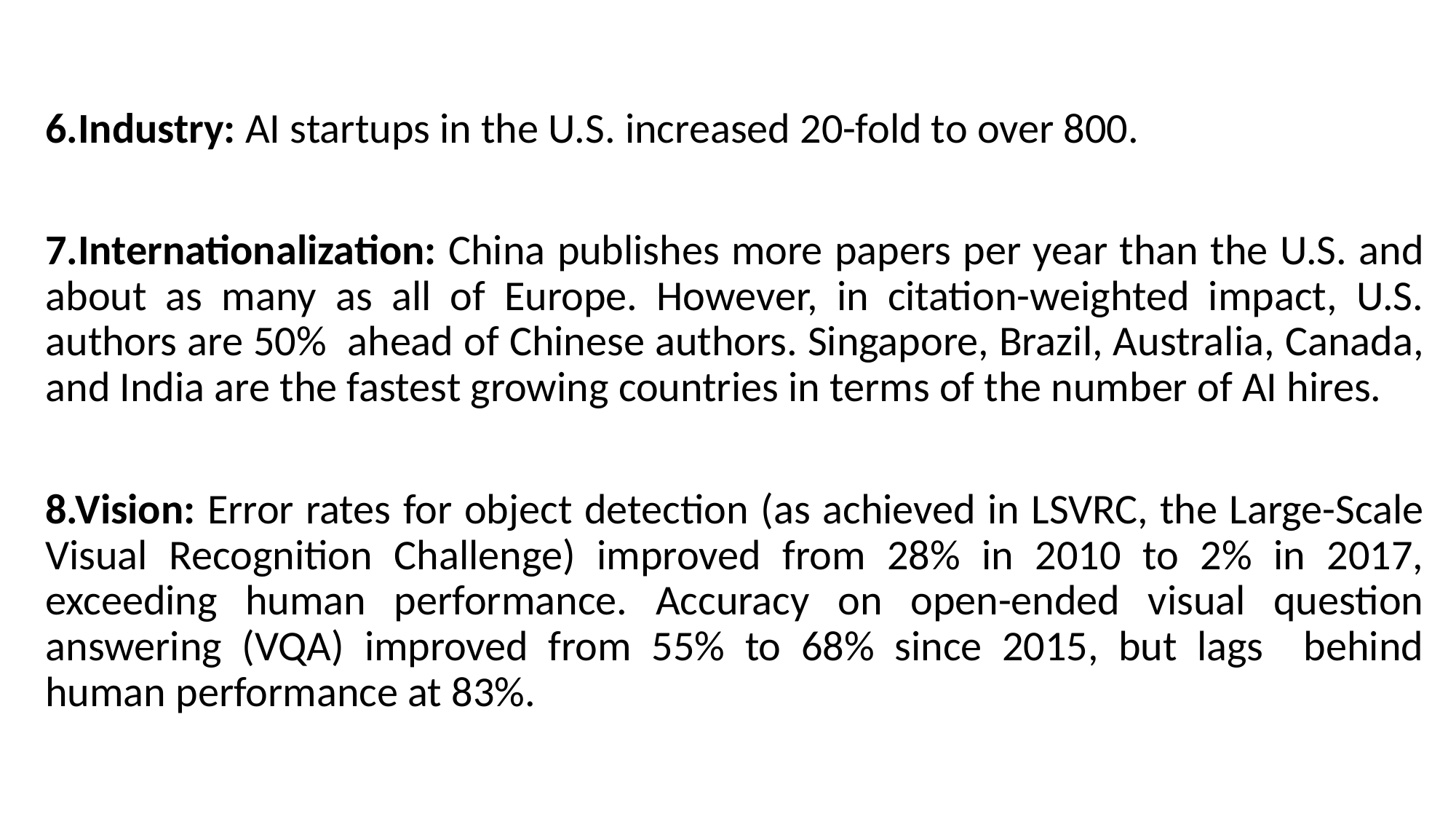

6.Industry: AI startups in the U.S. increased 20-fold to over 800.

7.Internationalization: China publishes more papers per year than the U.S. and about as many as all of Europe. However, in citation-weighted impact, U.S. authors are 50%  ahead of Chinese authors. Singapore, Brazil, Australia, Canada, and India are the fastest growing countries in terms of the number of AI hires.

8.Vision: Error rates for object detection (as achieved in LSVRC, the Large-Scale Visual Recognition Challenge) improved from 28% in 2010 to 2% in 2017, exceeding human performance. Accuracy on open-ended visual question answering (VQA) improved from 55% to 68% since 2015, but lags  behind human performance at 83%.